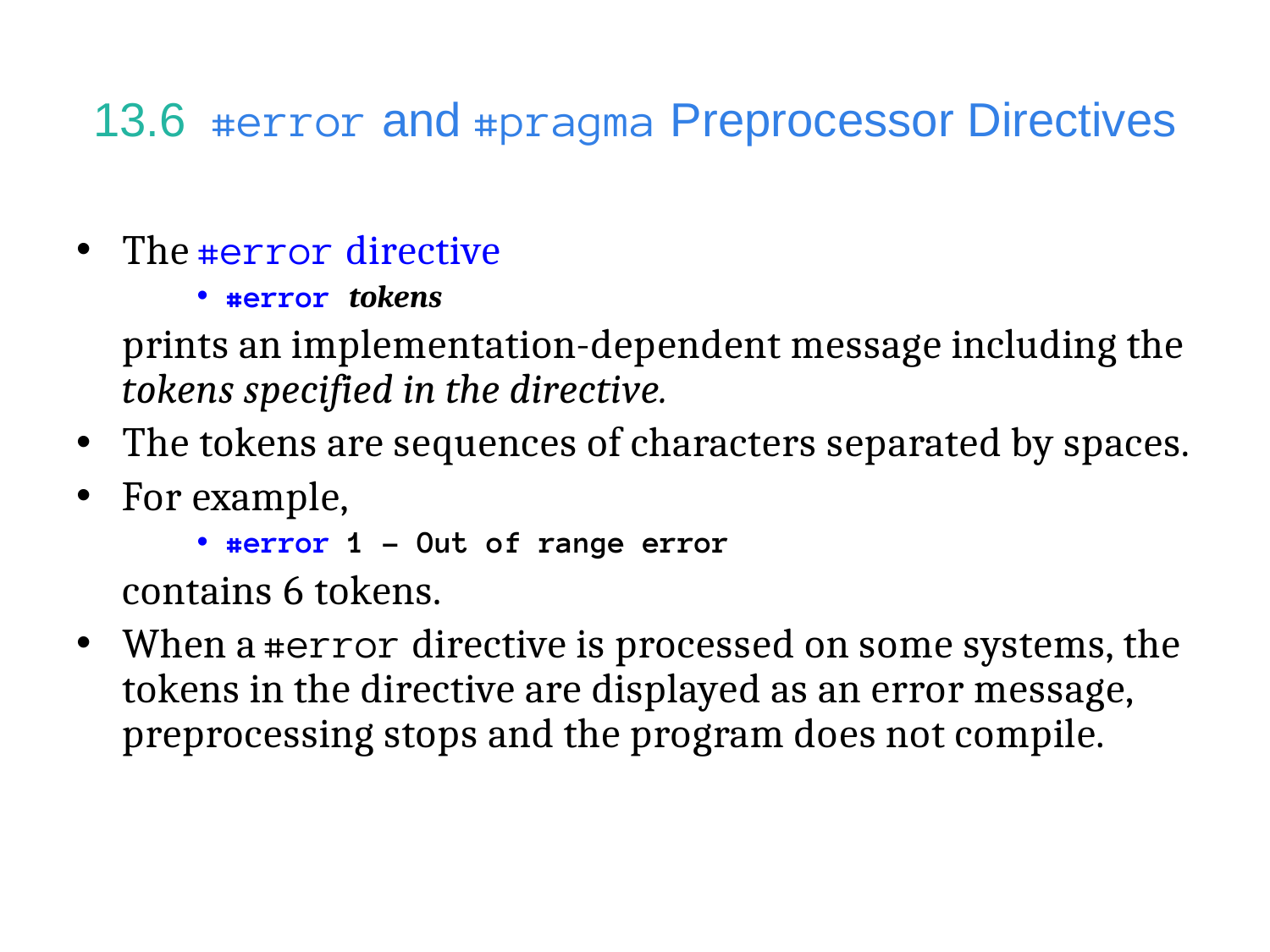

# 13.6  #error and #pragma Preprocessor Directives
The #error directive
#error tokens
	prints an implementation-dependent message including the tokens specified in the directive.
The tokens are sequences of characters separated by spaces.
For example,
#error 1 - Out of range error
	contains 6 tokens.
When a #error directive is processed on some systems, the tokens in the directive are displayed as an error message, preprocessing stops and the program does not compile.